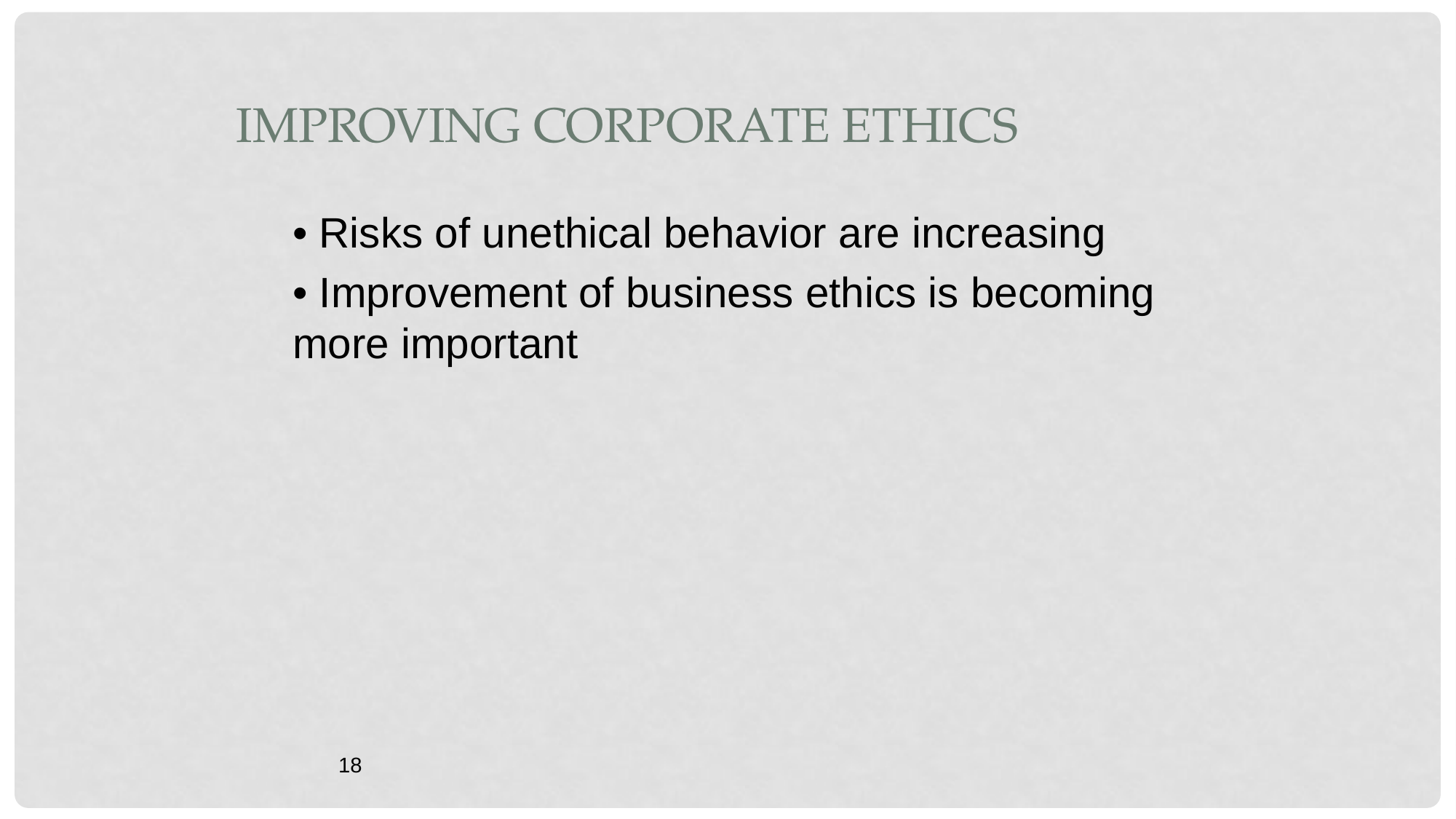

Improving Corporate Ethics

• Risks of unethical behavior are increasing
• Improvement of business ethics is becoming more important
18